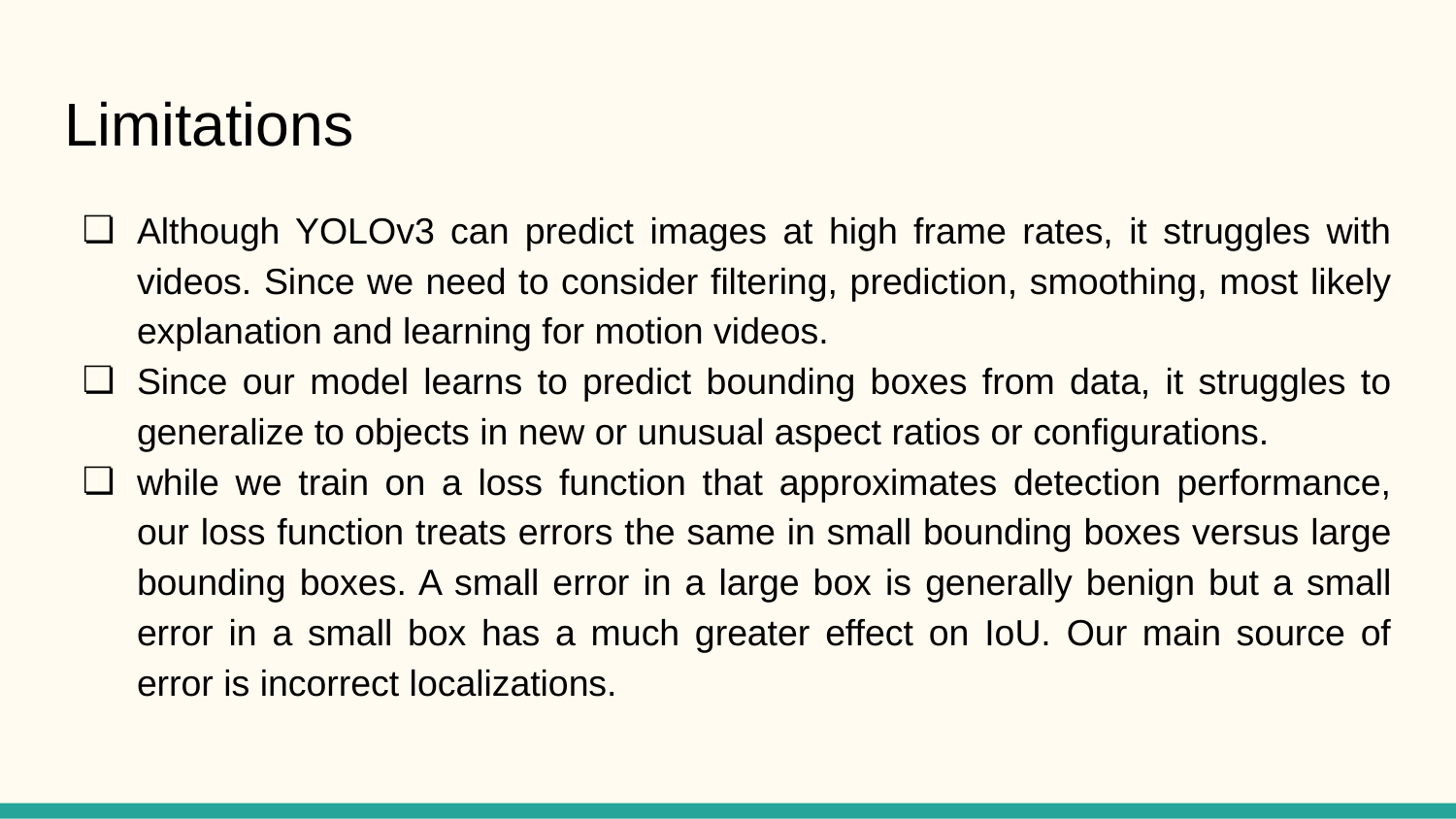

# Limitations
Although YOLOv3 can predict images at high frame rates, it struggles with videos. Since we need to consider filtering, prediction, smoothing, most likely explanation and learning for motion videos.
Since our model learns to predict bounding boxes from data, it struggles to generalize to objects in new or unusual aspect ratios or configurations.
while we train on a loss function that approximates detection performance, our loss function treats errors the same in small bounding boxes versus large bounding boxes. A small error in a large box is generally benign but a small error in a small box has a much greater effect on IoU. Our main source of error is incorrect localizations.